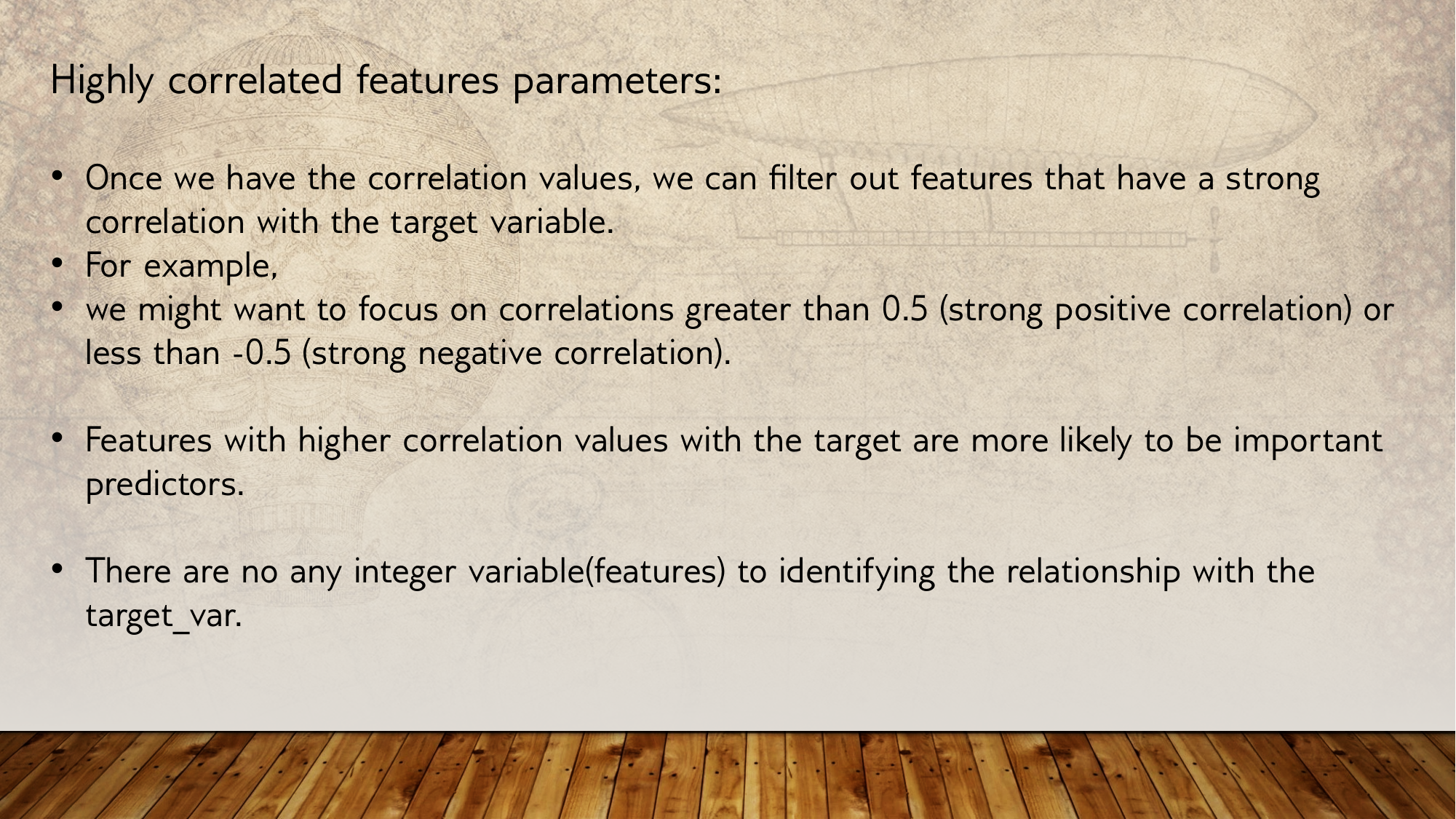

Highly correlated features parameters:

Once we have the correlation values, we can filter out features that have a strong correlation with the target variable.
For example,
we might want to focus on correlations greater than 0.5 (strong positive correlation) or less than -0.5 (strong negative correlation).

Features with higher correlation values with the target are more likely to be important predictors.

There are no any integer variable(features) to identifying the relationship with the target_var.